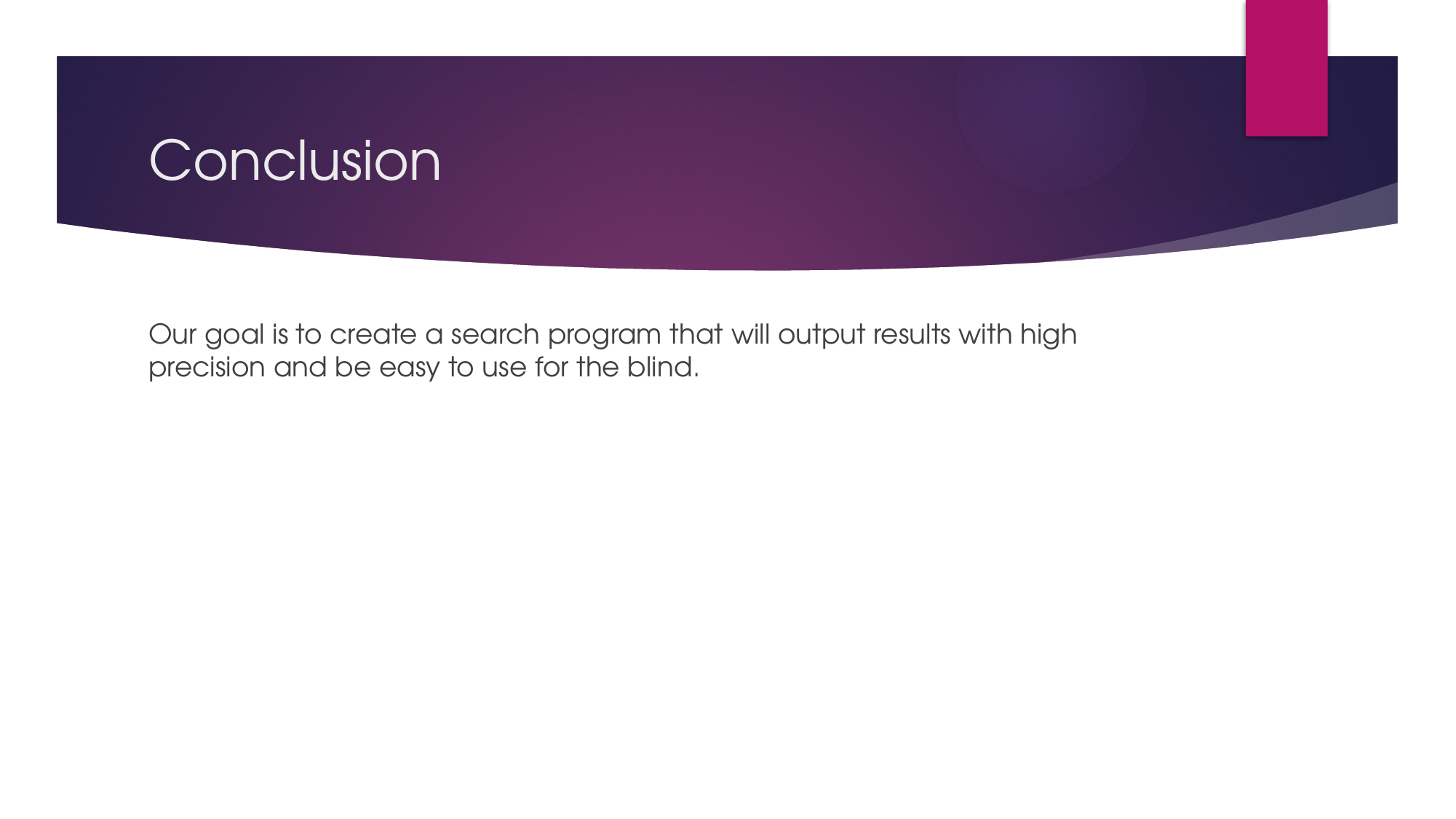

# Conclusion
Our goal is to create a search program that will output results with high precision and be easy to use for the blind.